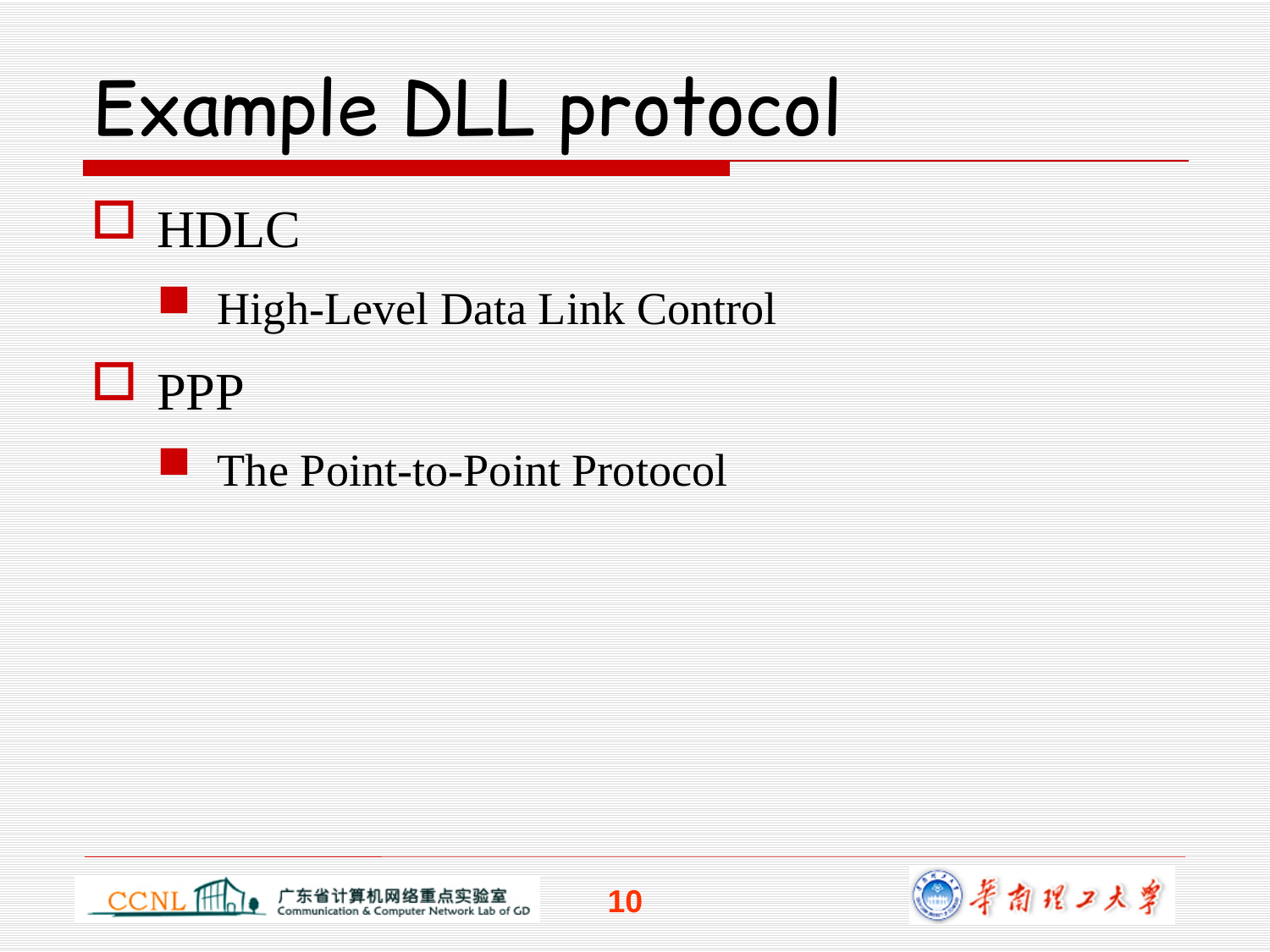

# Example DLL protocol
HDLC
High-Level Data Link Control
PPP
The Point-to-Point Protocol